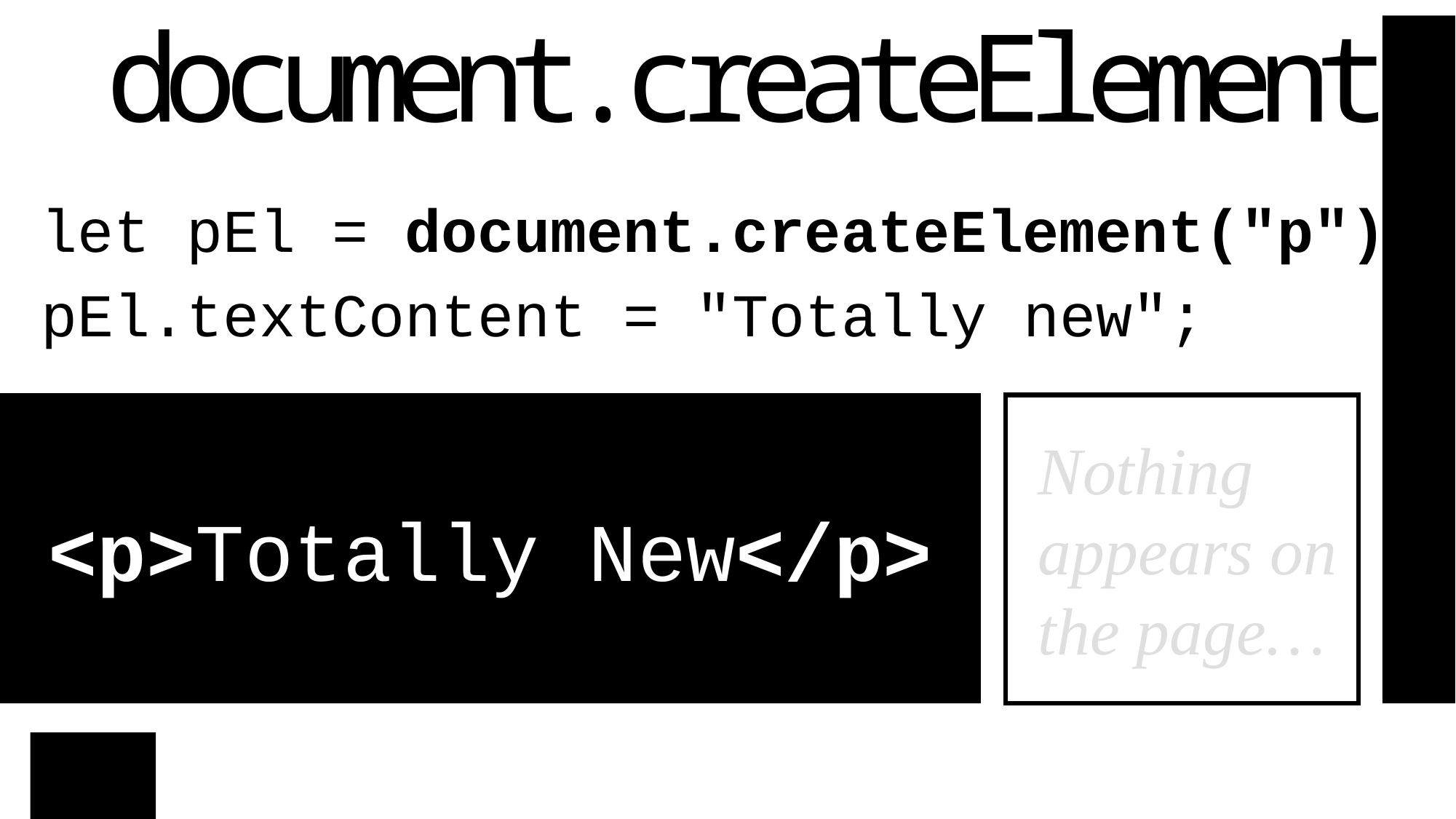

document.createElement

let pEl = document.createElement("p")
pEl.textContent = "Totally new";
<p>Totally New</p>
Nothing appears on the page…